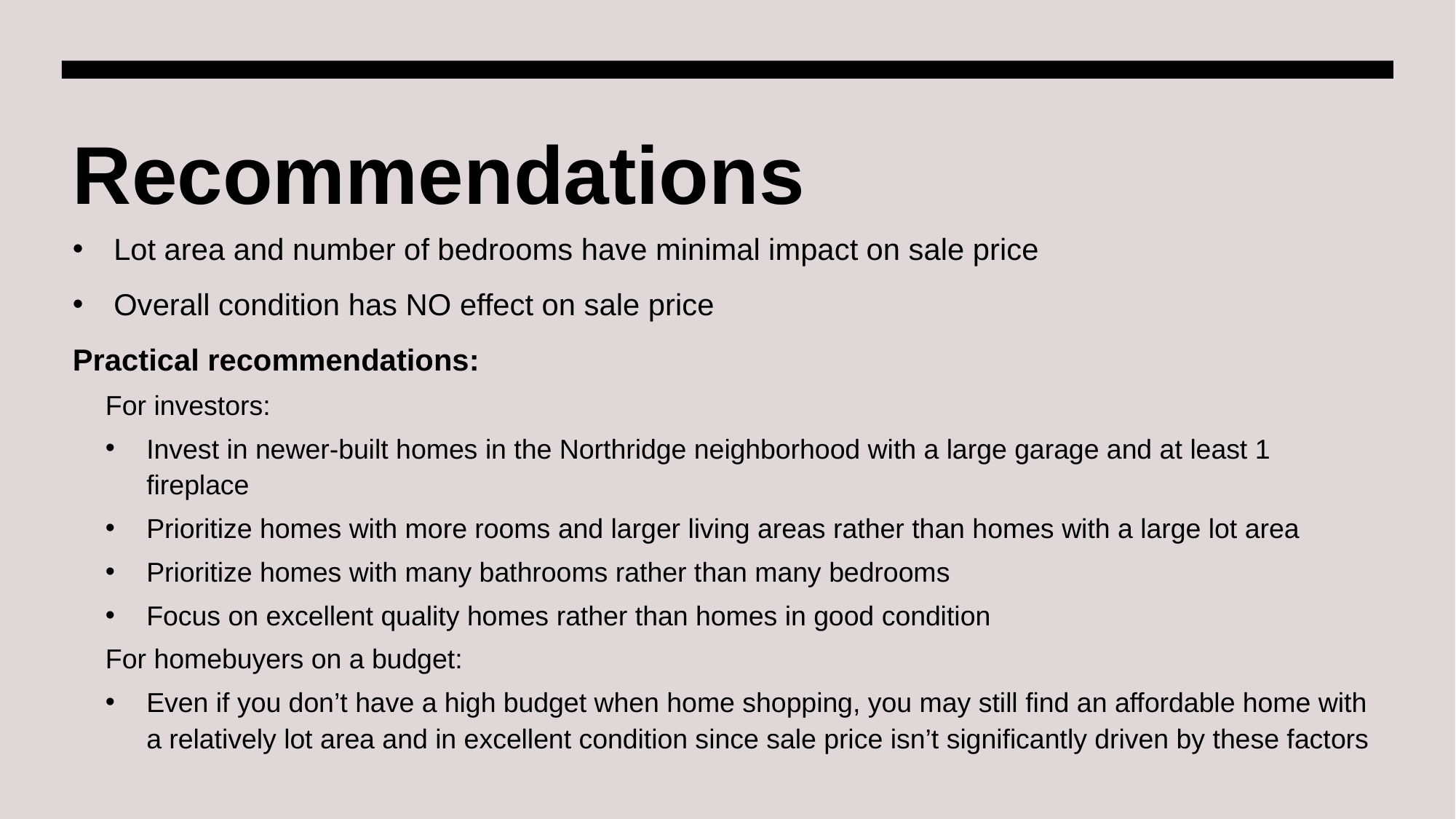

# Recommendations
Lot area and number of bedrooms have minimal impact on sale price
Overall condition has NO effect on sale price
Practical recommendations:
For investors:
Invest in newer-built homes in the Northridge neighborhood with a large garage and at least 1 fireplace
Prioritize homes with more rooms and larger living areas rather than homes with a large lot area
Prioritize homes with many bathrooms rather than many bedrooms
Focus on excellent quality homes rather than homes in good condition
For homebuyers on a budget:
Even if you don’t have a high budget when home shopping, you may still find an affordable home with a relatively lot area and in excellent condition since sale price isn’t significantly driven by these factors